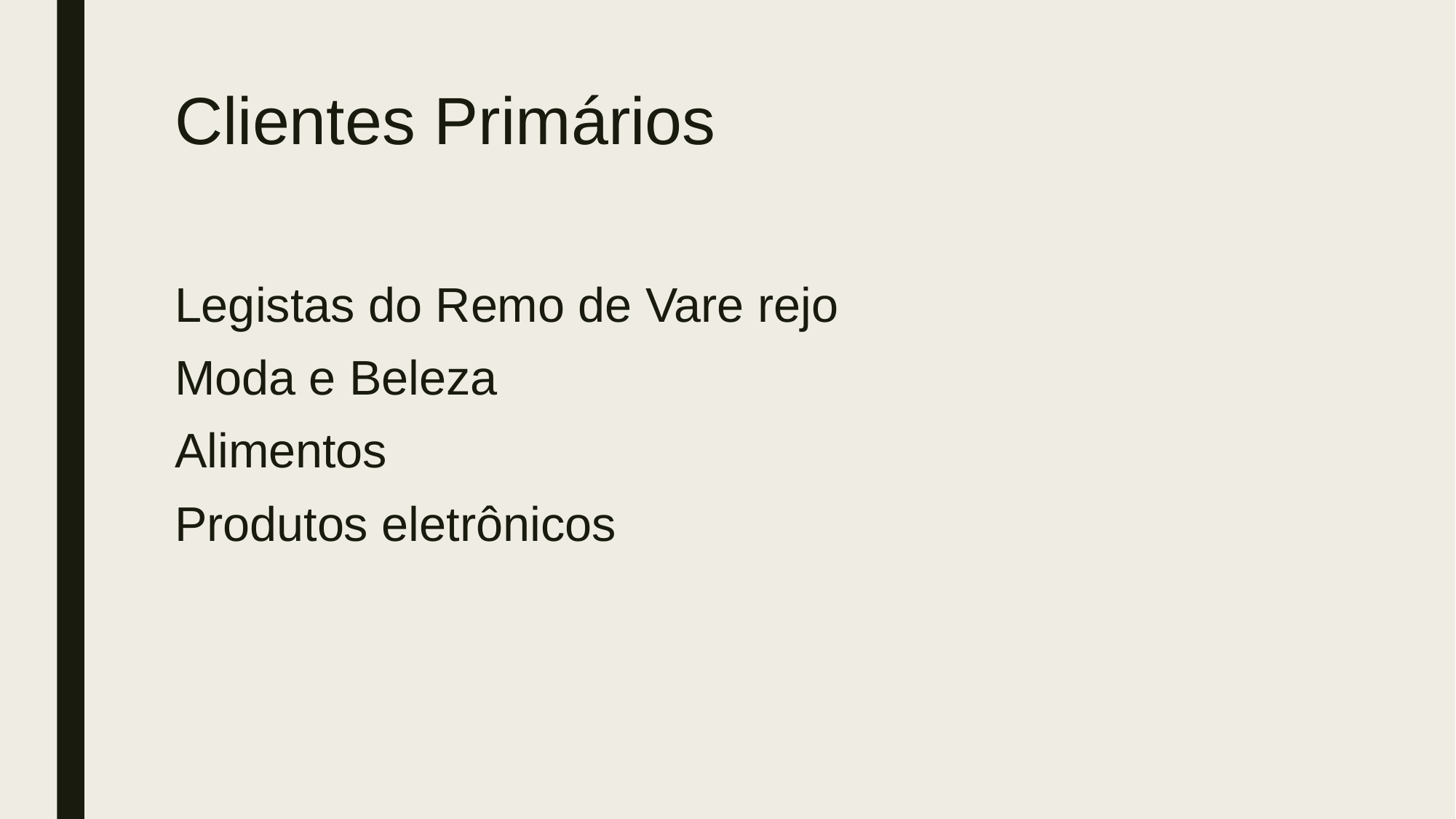

# Clientes Primários
Legistas do Remo de Vare rejo
Moda e Beleza
Alimentos
Produtos eletrônicos